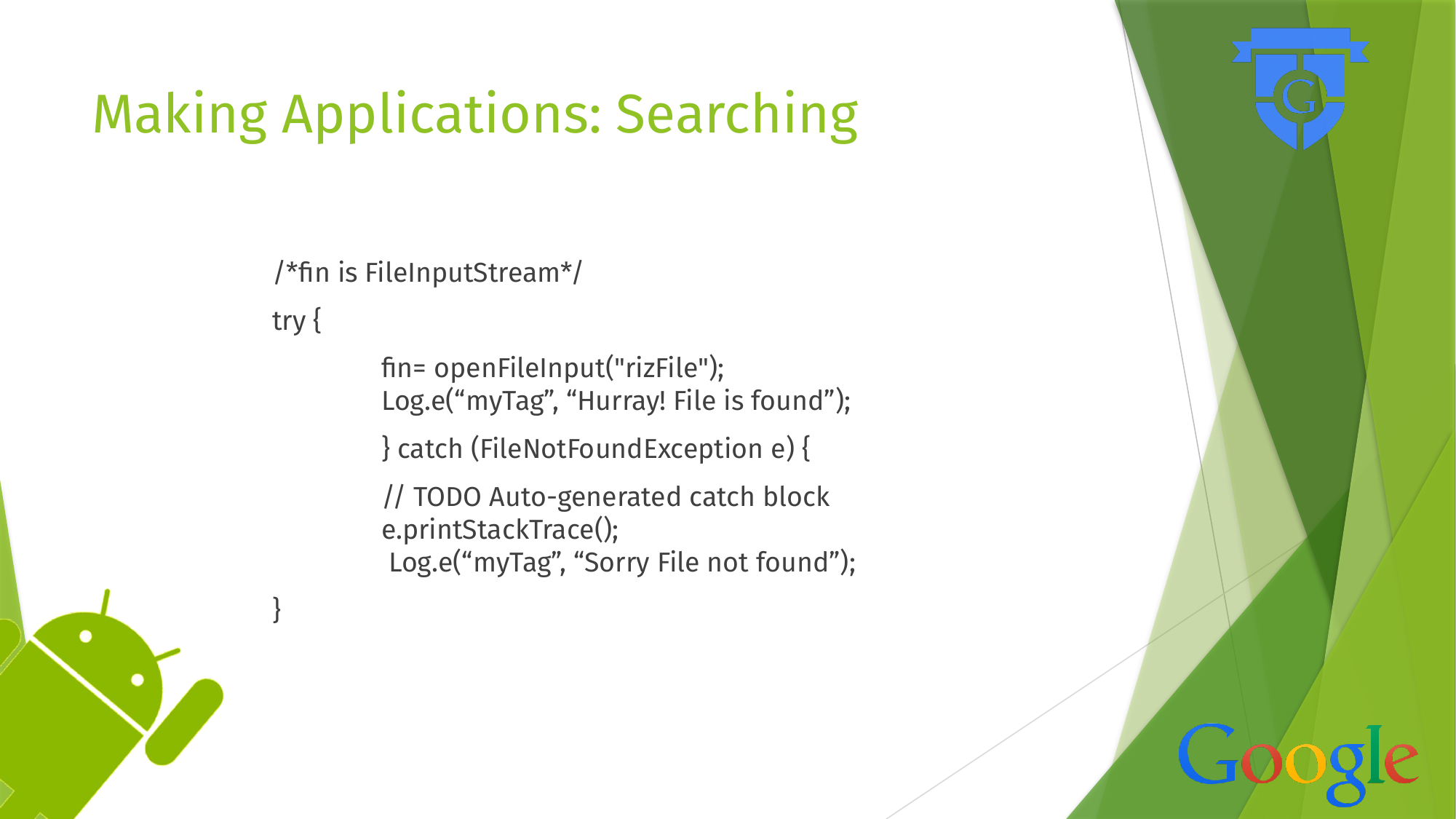

# Making Applications: Searching
/*fin is FileInputStream*/
try {
	fin= openFileInput("rizFile");
	Log.e(“myTag”, “Hurray! File is found”);
	} catch (FileNotFoundException e) {
	// TODO Auto-generated catch block
	e.printStackTrace();
	 Log.e(“myTag”, “Sorry File not found”);
}